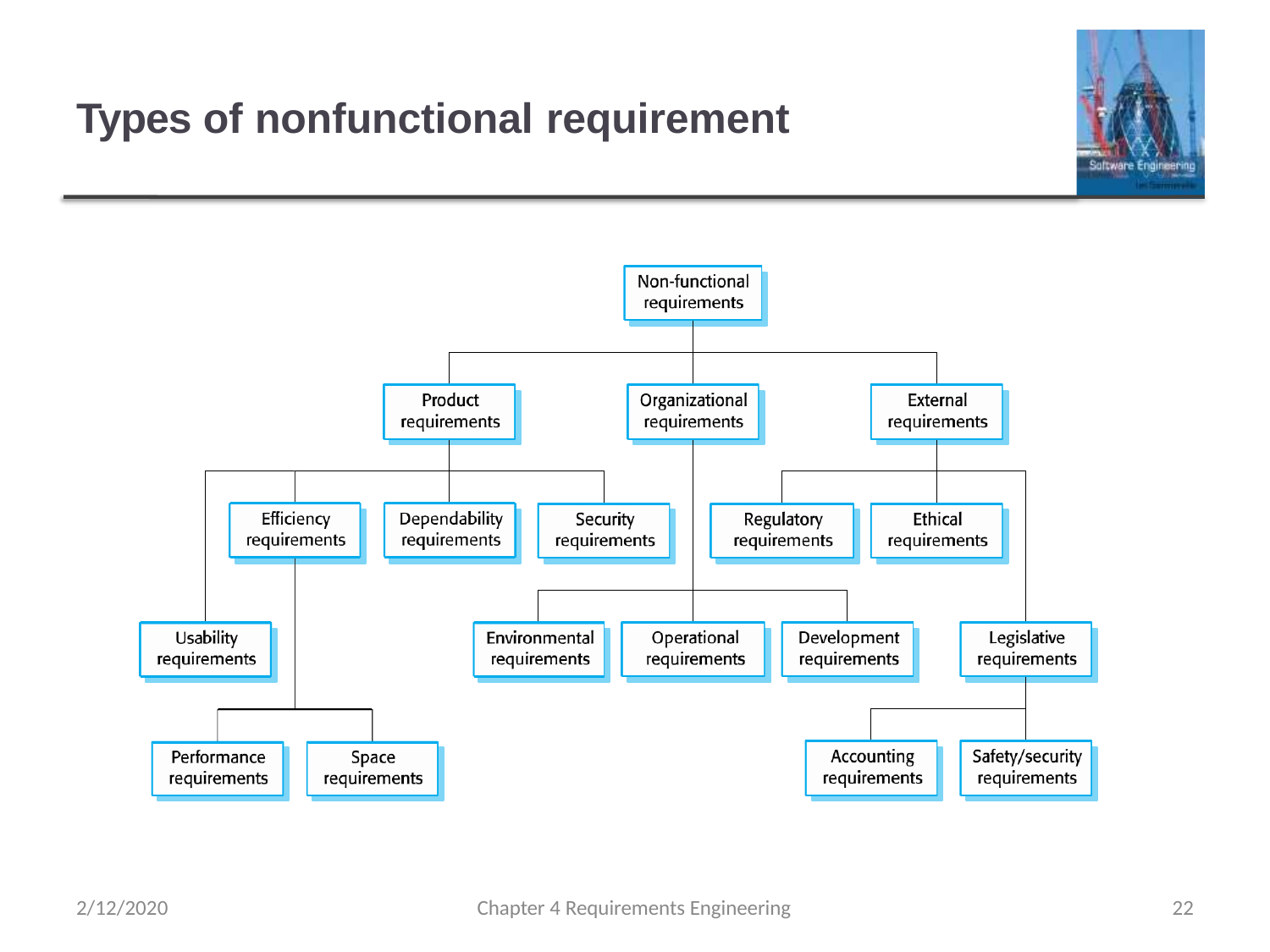

# Types of nonfunctional requirement

2/12/2020
Chapter 4 Requirements Engineering
22